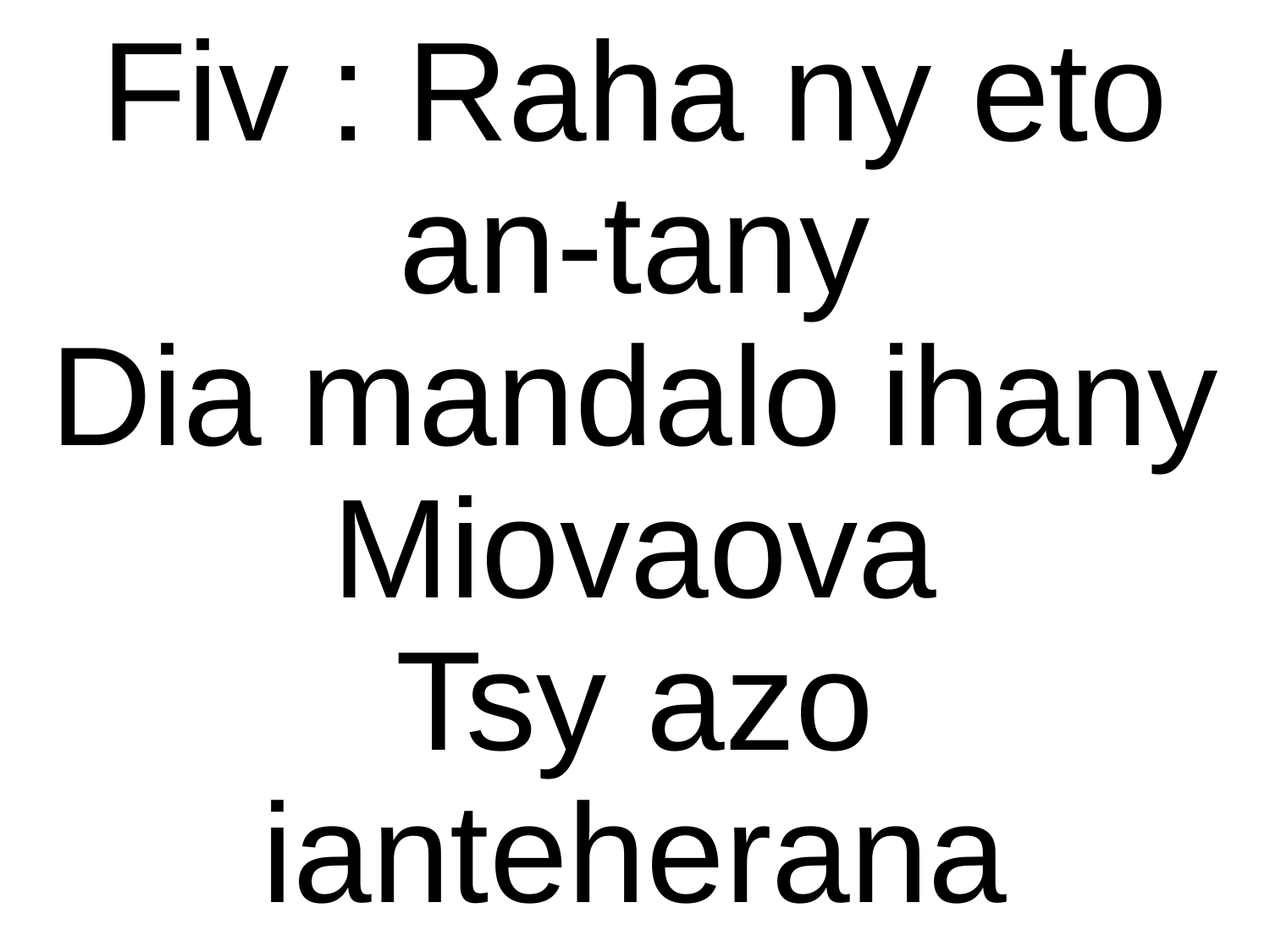

Fiv : Raha ny eto an-tany
Dia mandalo ihany
Miovaova
Tsy azo ianteherana